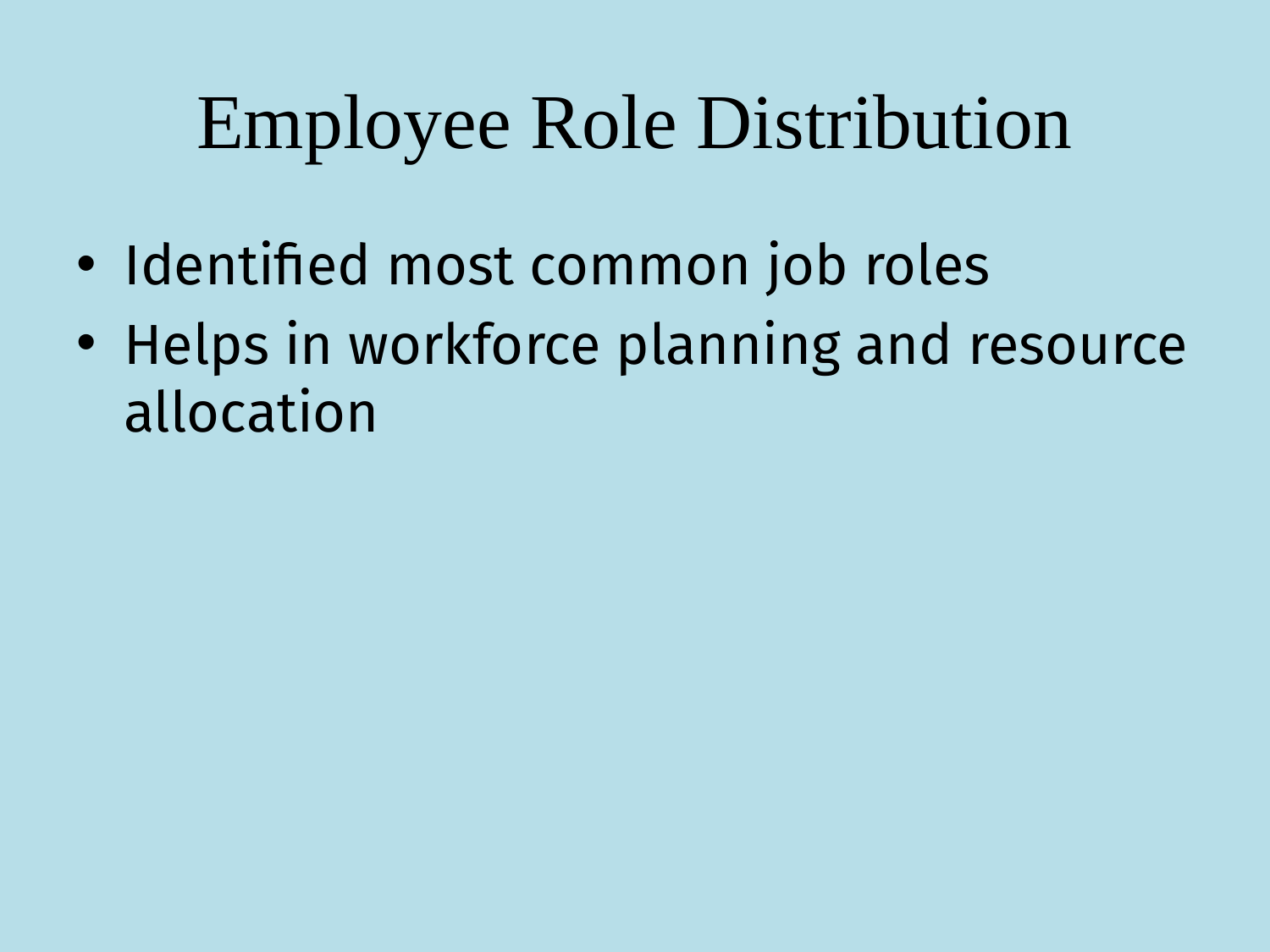

# Employee Role Distribution
Identified most common job roles
Helps in workforce planning and resource allocation